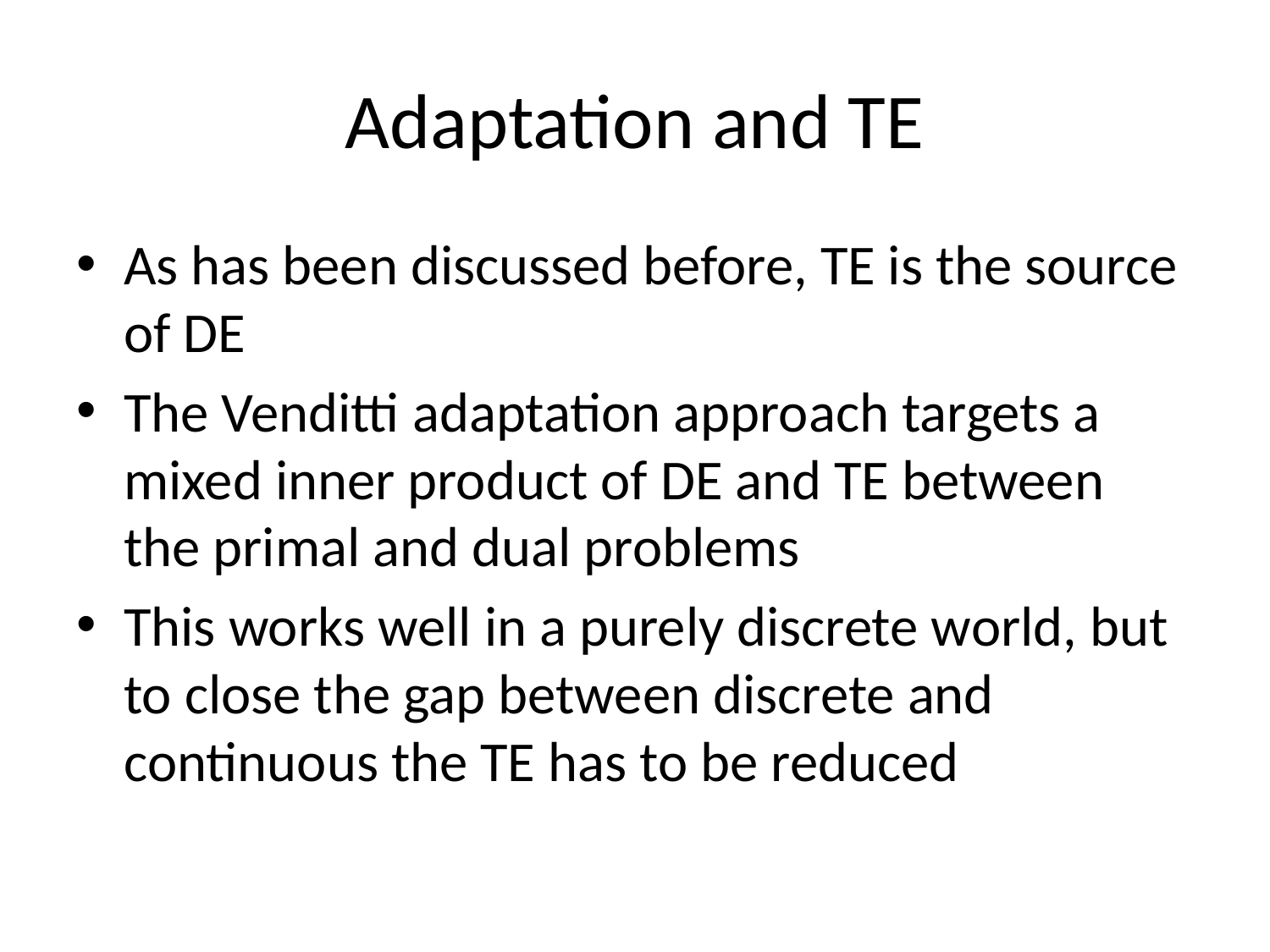

# Adaptation and TE
As has been discussed before, TE is the source of DE
The Venditti adaptation approach targets a mixed inner product of DE and TE between the primal and dual problems
This works well in a purely discrete world, but to close the gap between discrete and continuous the TE has to be reduced